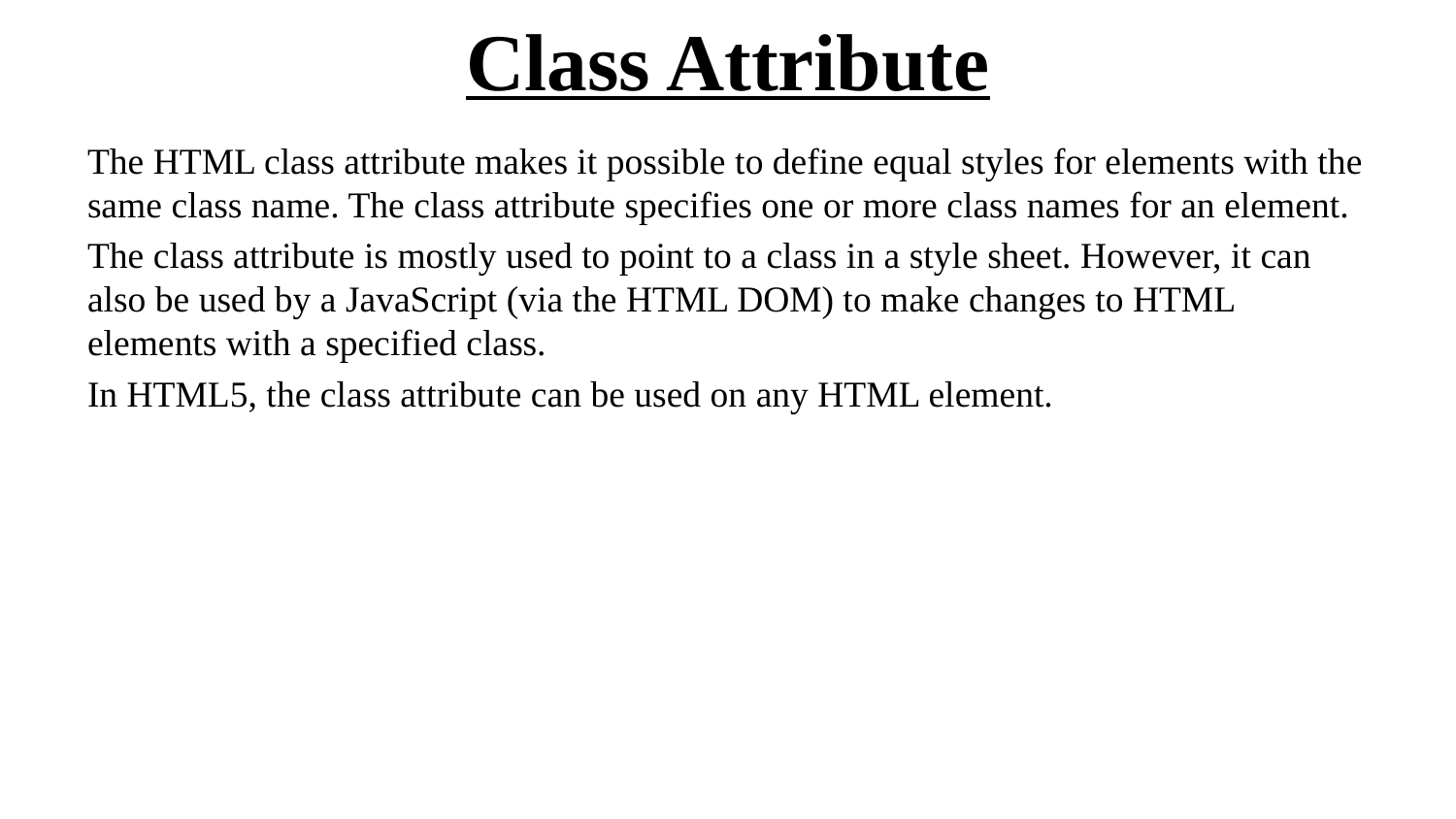

# Class Attribute
The HTML class attribute makes it possible to define equal styles for elements with the same class name. The class attribute specifies one or more class names for an element.
The class attribute is mostly used to point to a class in a style sheet. However, it can also be used by a JavaScript (via the HTML DOM) to make changes to HTML elements with a specified class.
In HTML5, the class attribute can be used on any HTML element.